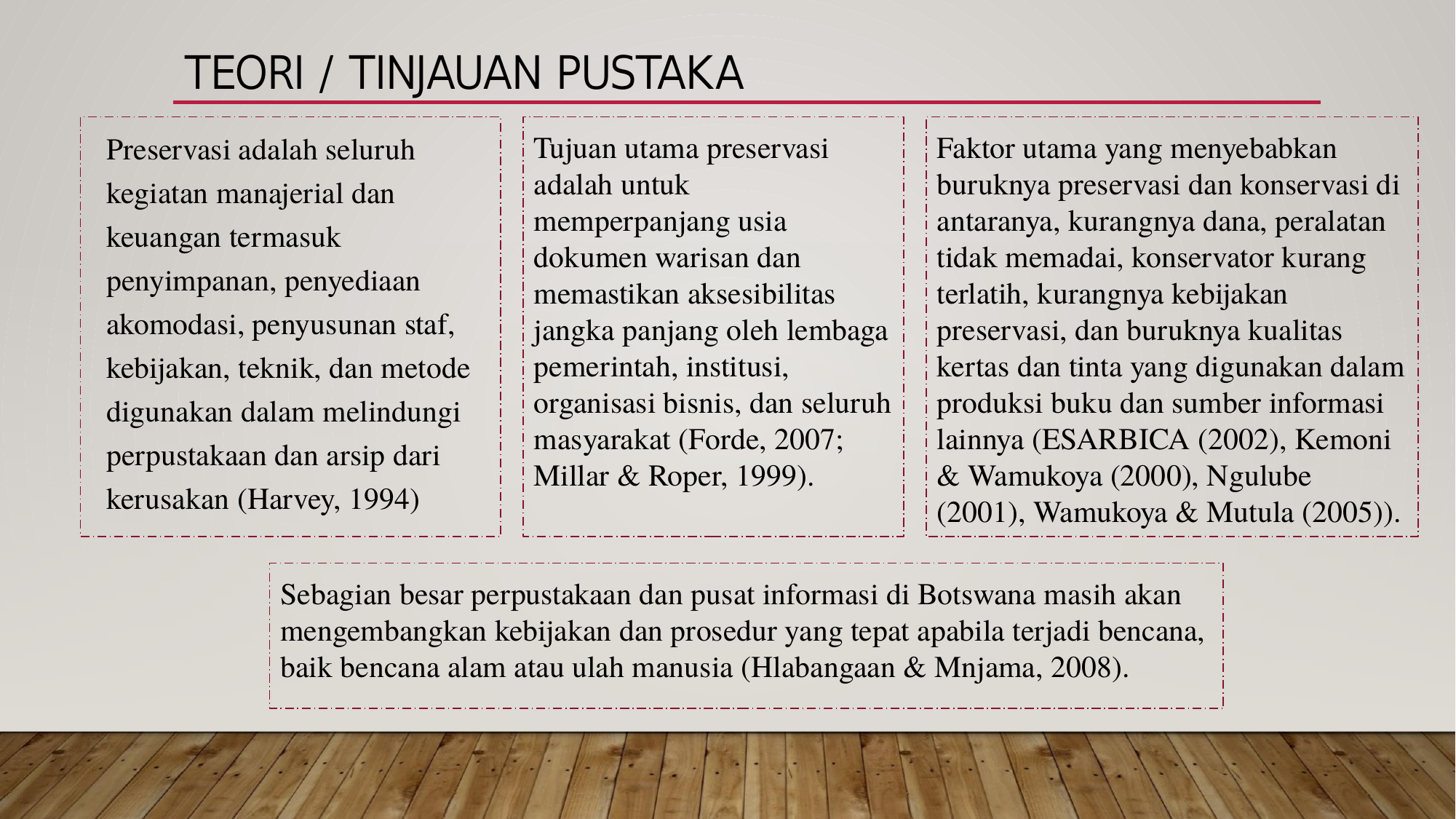

# TEORI / TINJAUAN PUSTAKA
Preservasi adalah seluruh kegiatan manajerial dan keuangan termasuk penyimpanan, penyediaan akomodasi, penyusunan staf, kebijakan, teknik, dan metode digunakan dalam melindungi perpustakaan dan arsip dari kerusakan (Harvey, 1994)
Tujuan utama preservasi adalah untuk memperpanjang usia dokumen warisan dan memastikan aksesibilitas jangka panjang oleh lembaga pemerintah, institusi, organisasi bisnis, dan seluruh masyarakat (Forde, 2007; Millar & Roper, 1999).
Faktor utama yang menyebabkan buruknya preservasi dan konservasi di antaranya, kurangnya dana, peralatan tidak memadai, konservator kurang terlatih, kurangnya kebijakan preservasi, dan buruknya kualitas kertas dan tinta yang digunakan dalam produksi buku dan sumber informasi lainnya (ESARBICA (2002), Kemoni & Wamukoya (2000), Ngulube (2001), Wamukoya & Mutula (2005)).
Sebagian besar perpustakaan dan pusat informasi di Botswana masih akan mengembangkan kebijakan dan prosedur yang tepat apabila terjadi bencana, baik bencana alam atau ulah manusia (Hlabangaan & Mnjama, 2008).